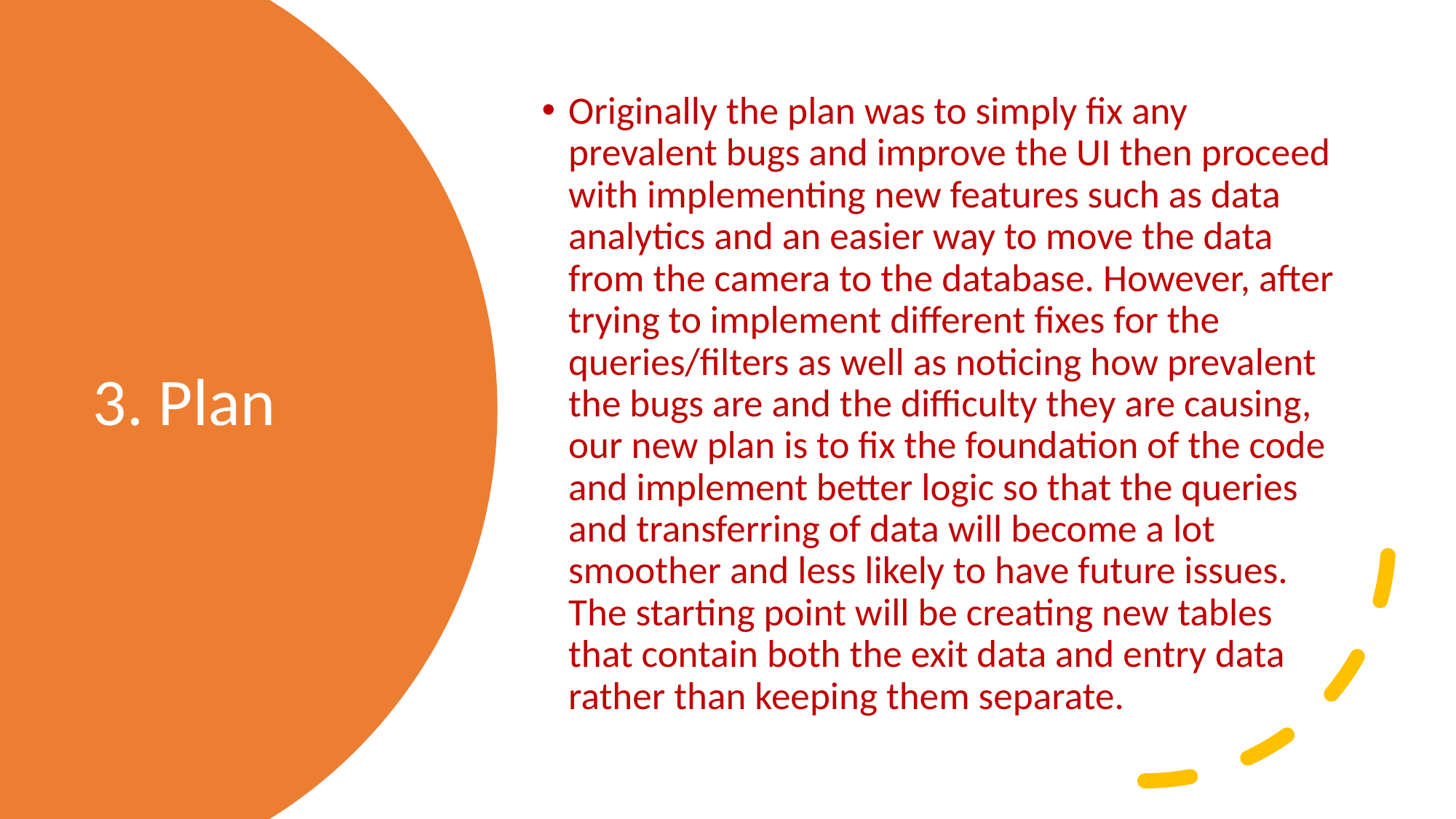

Originally the plan was to simply fix any prevalent bugs and improve the UI then proceed with implementing new features such as data analytics and an easier way to move the data from the camera to the database. However, after trying to implement different fixes for the queries/filters as well as noticing how prevalent the bugs are and the difficulty they are causing, our new plan is to fix the foundation of the code and implement better logic so that the queries and transferring of data will become a lot smoother and less likely to have future issues. The starting point will be creating new tables that contain both the exit data and entry data rather than keeping them separate.
# 3. Plan